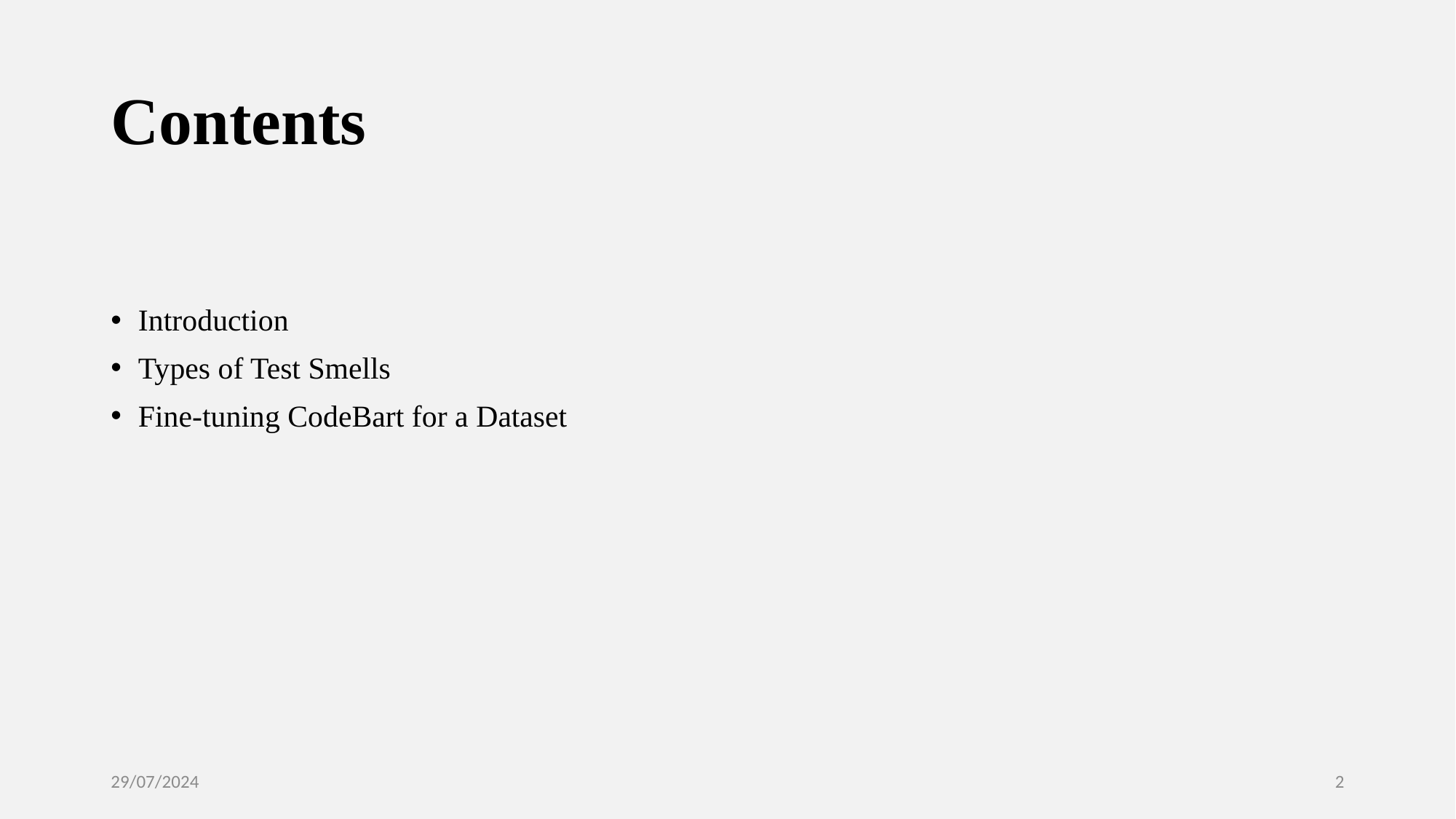

# Contents
Introduction
Types of Test Smells
Fine-tuning CodeBart for a Dataset
29/07/2024
2